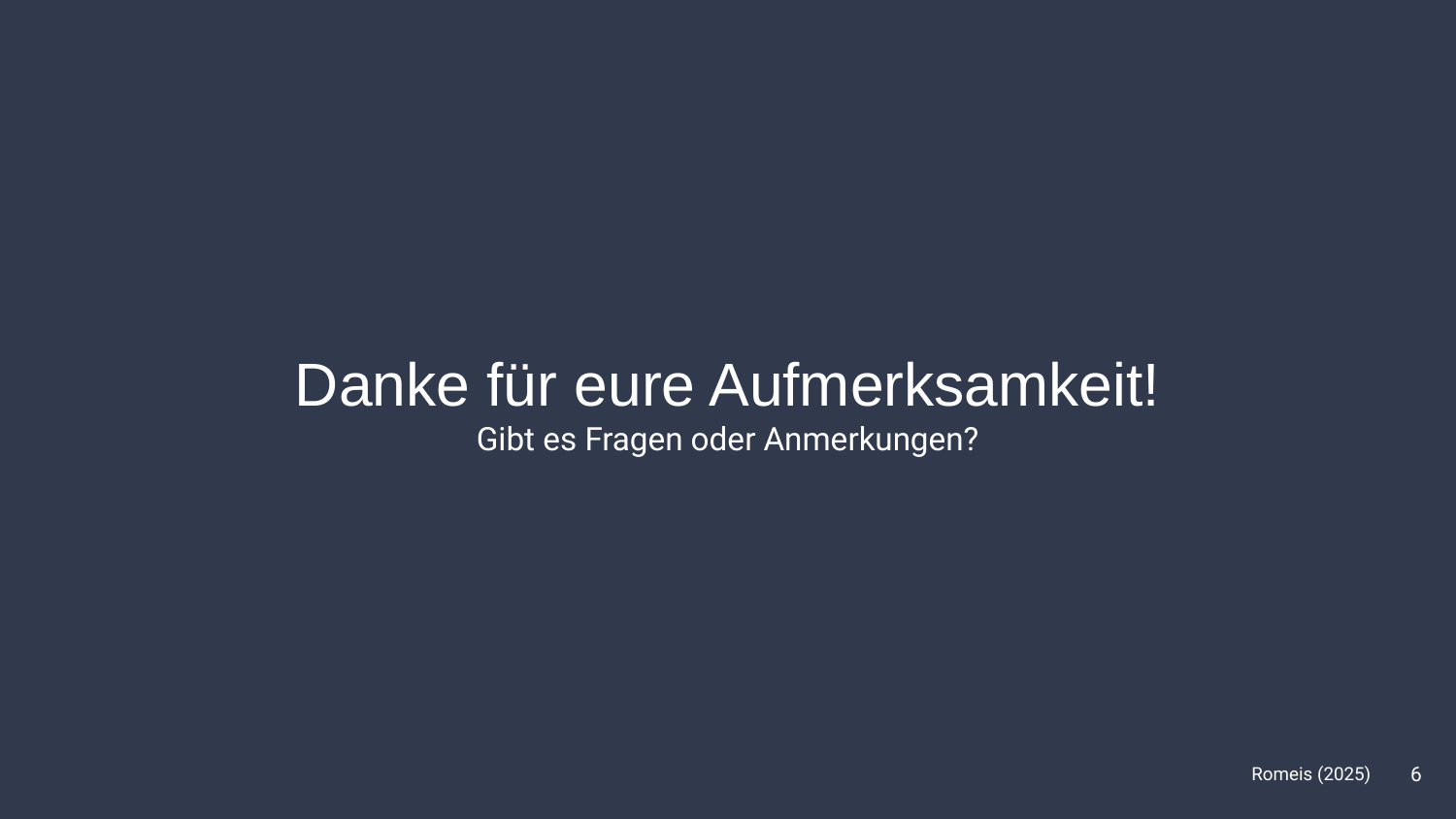

Danke für eure Aufmerksamkeit!
Gibt es Fragen oder Anmerkungen?
6
Romeis (2025)